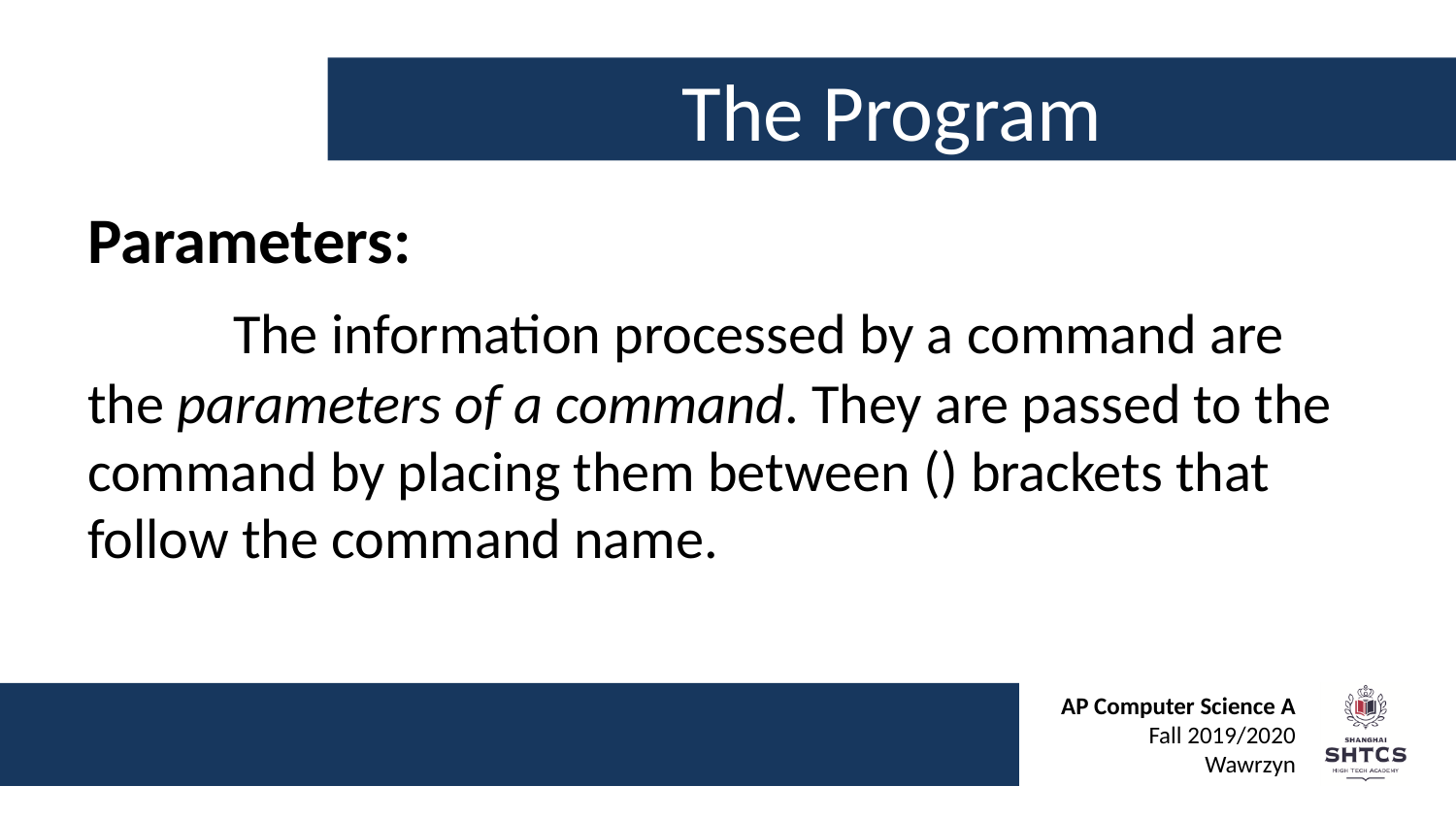

# The Program
Parameters:
	The information processed by a command are the parameters of a command. They are passed to the command by placing them between () brackets that follow the command name.